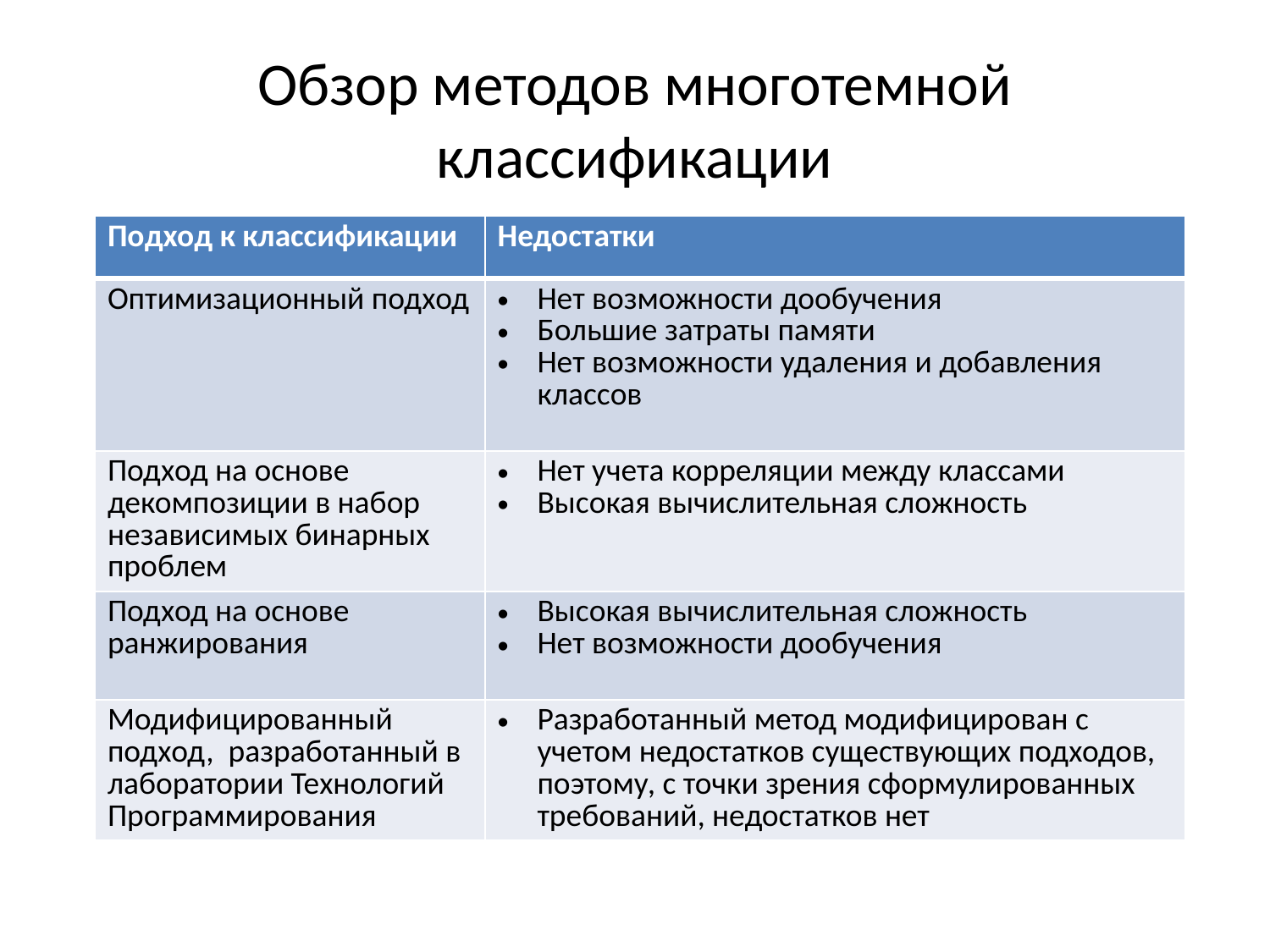

# Обзор методов многотемной классификации
| Подход к классификации | Недостатки |
| --- | --- |
| Оптимизационный подход | Нет возможности дообучения Большие затраты памяти Нет возможности удаления и добавления классов |
| Подход на основе декомпозиции в набор независимых бинарных проблем | Нет учета корреляции между классами Высокая вычислительная сложность |
| Подход на основе ранжирования | Высокая вычислительная сложность Нет возможности дообучения |
| Модифицированный подход, разработанный в лаборатории Технологий Программирования | Разработанный метод модифицирован с учетом недостатков существующих подходов, поэтому, с точки зрения сформулированных требований, недостатков нет |